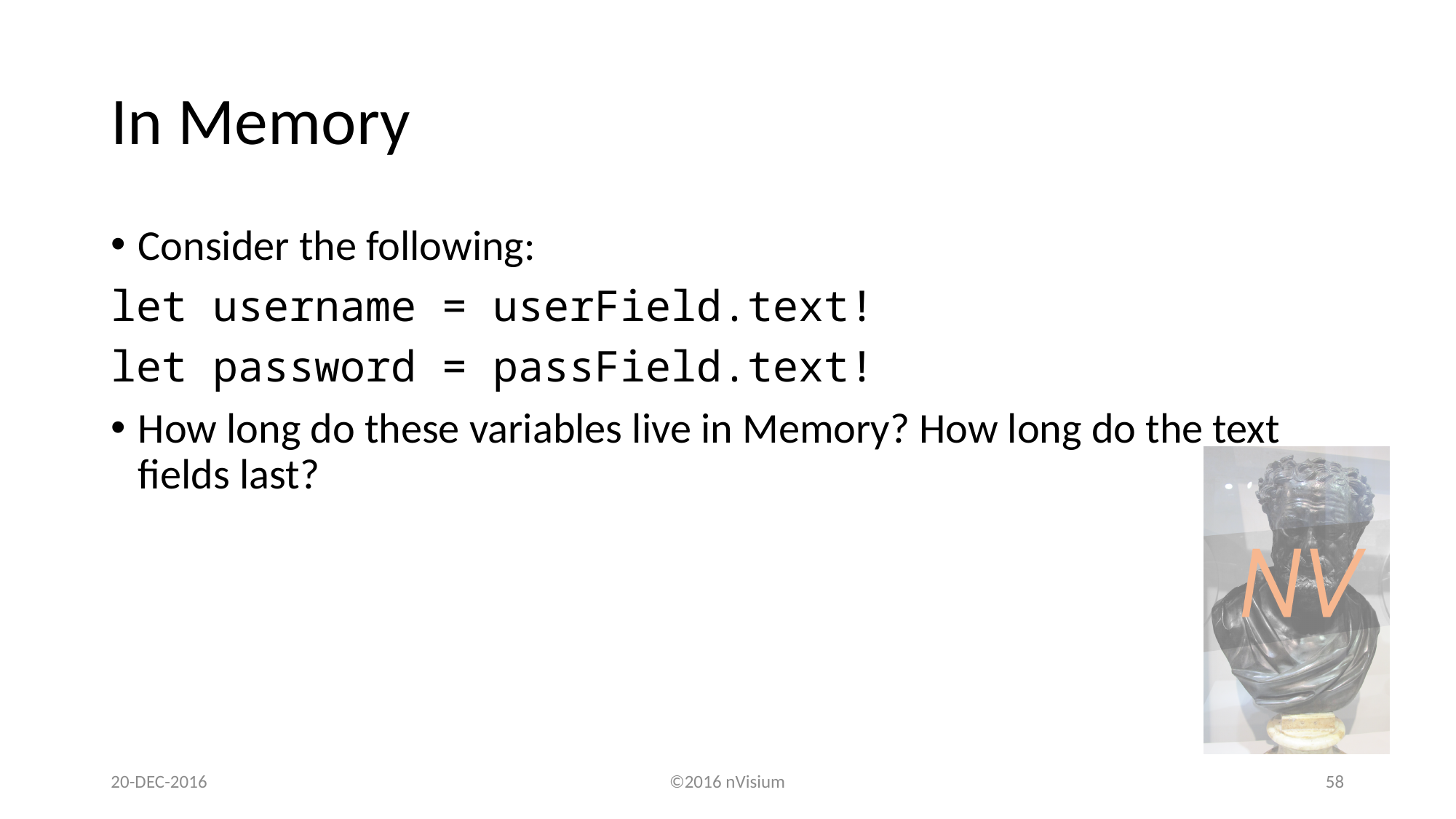

# In Memory
Consider the following:
let username = userField.text!
let password = passField.text!
How long do these variables live in Memory? How long do the text fields last?
20-DEC-2016
©2016 nVisium
58